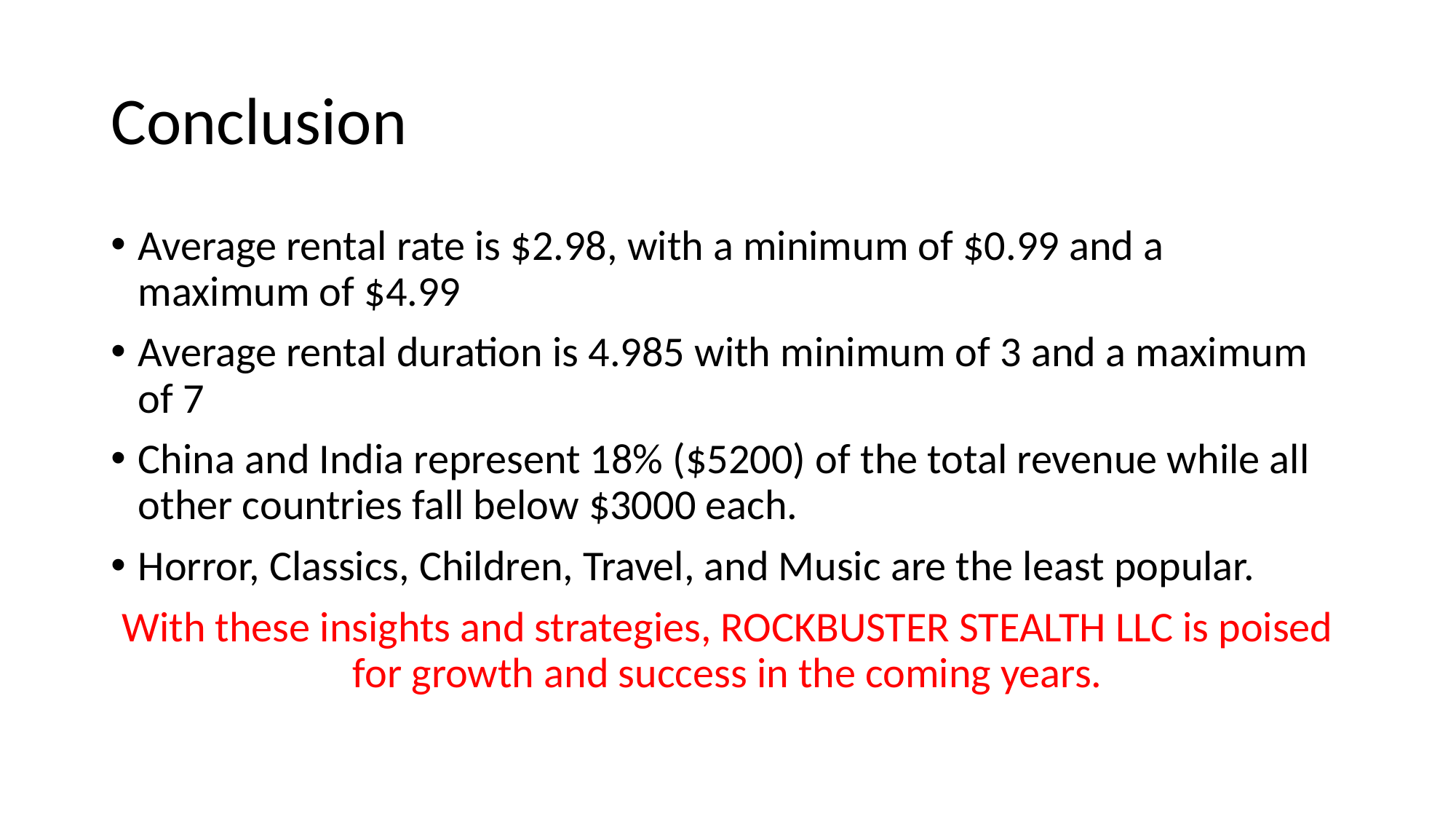

# Conclusion
Average rental rate is $2.98, with a minimum of $0.99 and a maximum of $4.99
Average rental duration is 4.985 with minimum of 3 and a maximum of 7
China and India represent 18% ($5200) of the total revenue while all other countries fall below $3000 each.
Horror, Classics, Children, Travel, and Music are the least popular.
With these insights and strategies, ROCKBUSTER STEALTH LLC is poised for growth and success in the coming years.